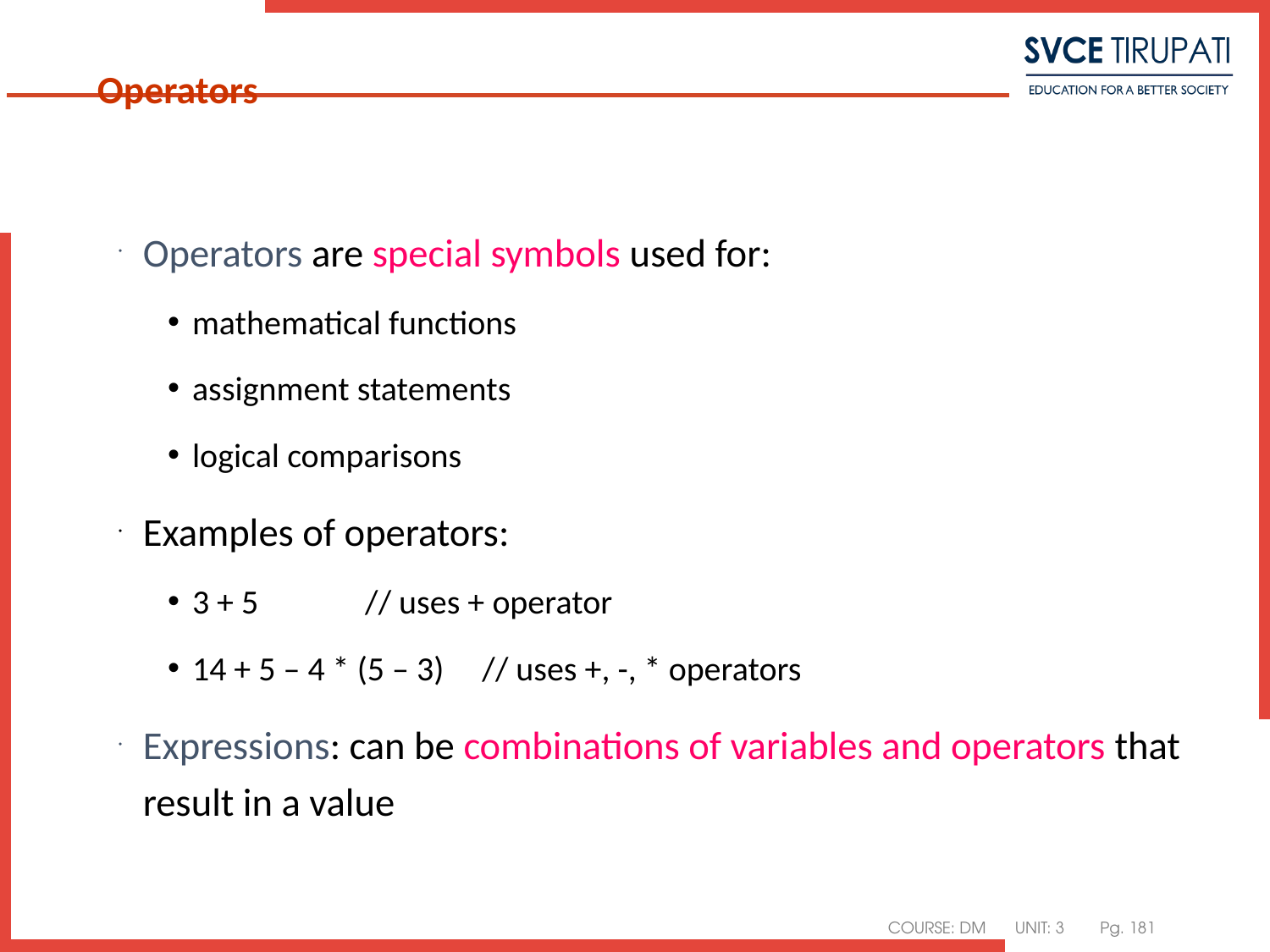

# Operators
Operators are special symbols used for:
mathematical functions
assignment statements
logical comparisons
Examples of operators:
3 + 5              // uses + operator
14 + 5 – 4 * (5 – 3)     // uses +, -, * operators
Expressions: can be combinations of variables and operators that result in a value